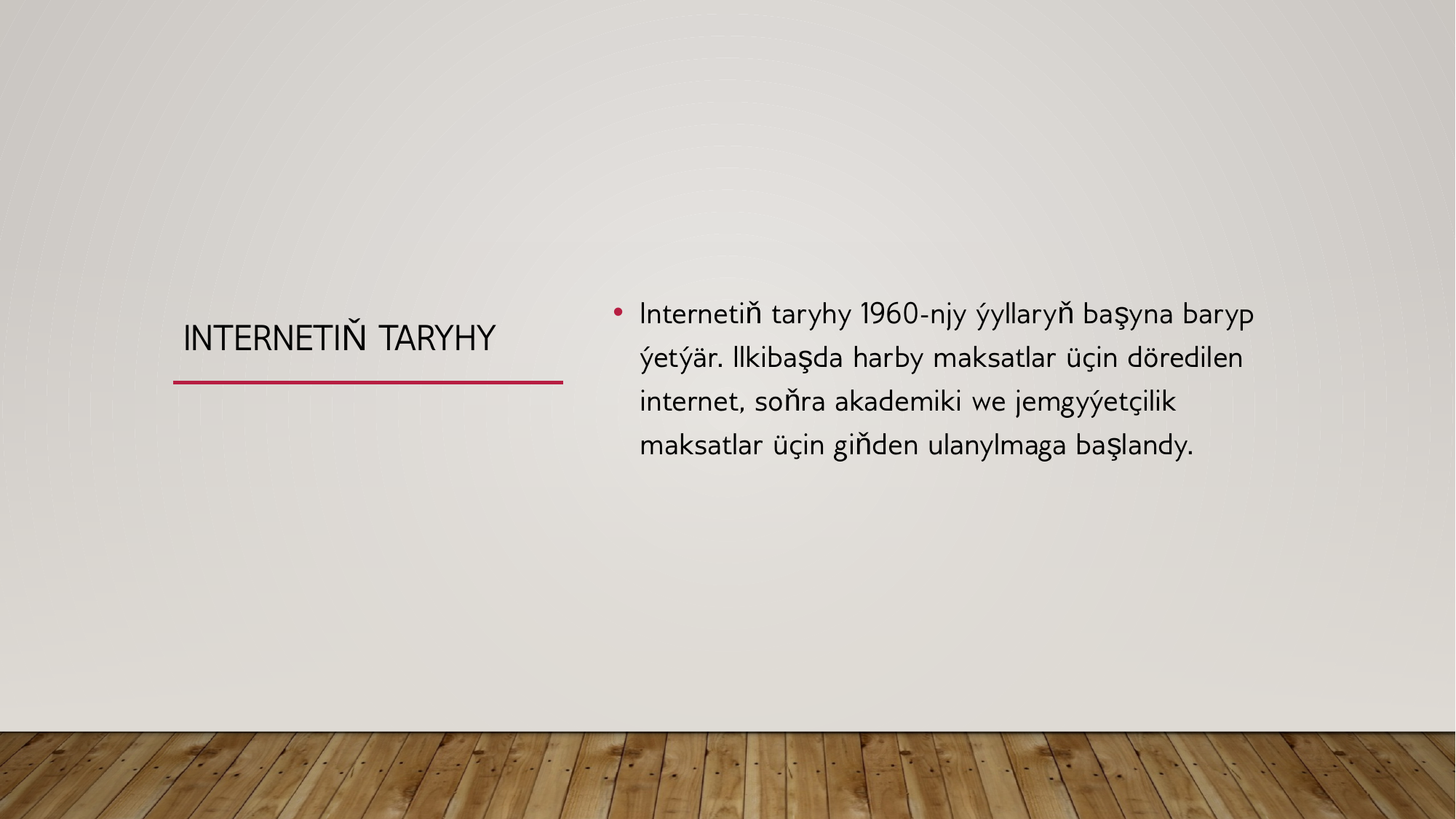

# Internetiň taryhy
Internetiň taryhy 1960-njy ýyllaryň başyna baryp ýetýär. Ilkibaşda harby maksatlar üçin döredilen internet, soňra akademiki we jemgyýetçilik maksatlar üçin giňden ulanylmaga başlandy.